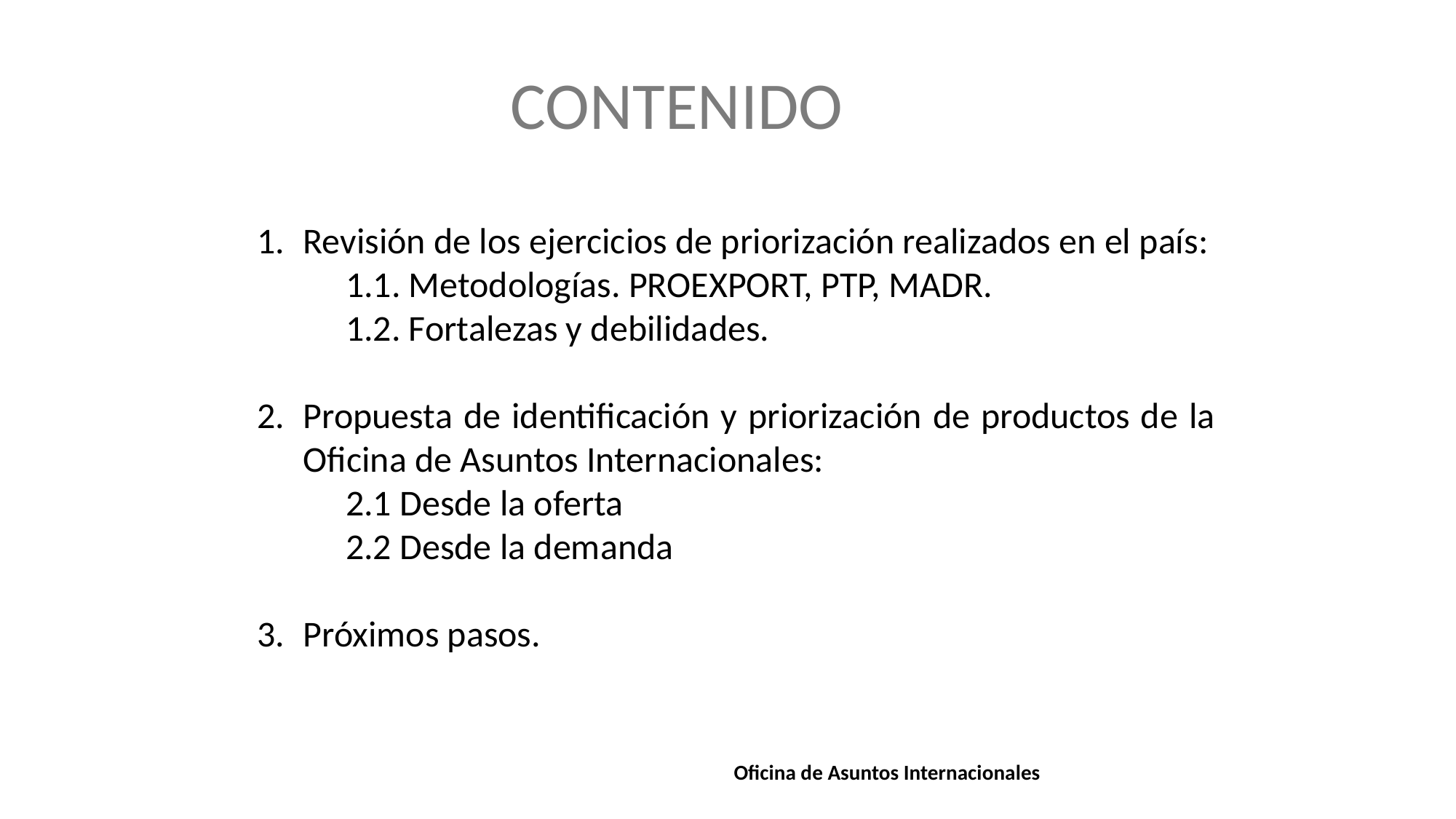

CONTENIDO
Revisión de los ejercicios de priorización realizados en el país:
1.1. Metodologías. PROEXPORT, PTP, MADR.
1.2. Fortalezas y debilidades.

Propuesta de identificación y priorización de productos de la Oficina de Asuntos Internacionales:
2.1 Desde la oferta
2.2 Desde la demanda

Próximos pasos.
1
Oficina de Asuntos Internacionales